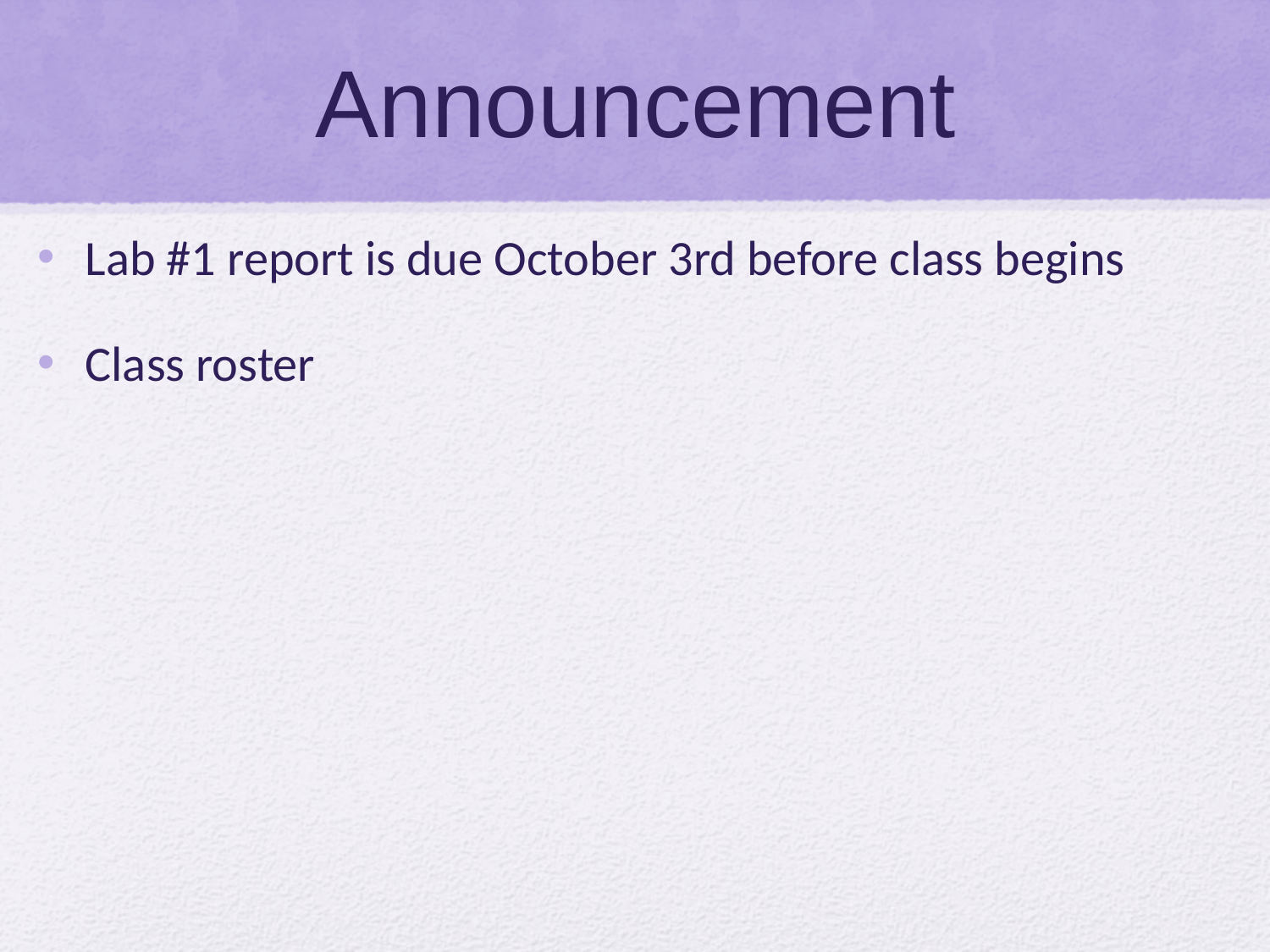

# Announcement
Lab #1 report is due October 3rd before class begins

Class roster